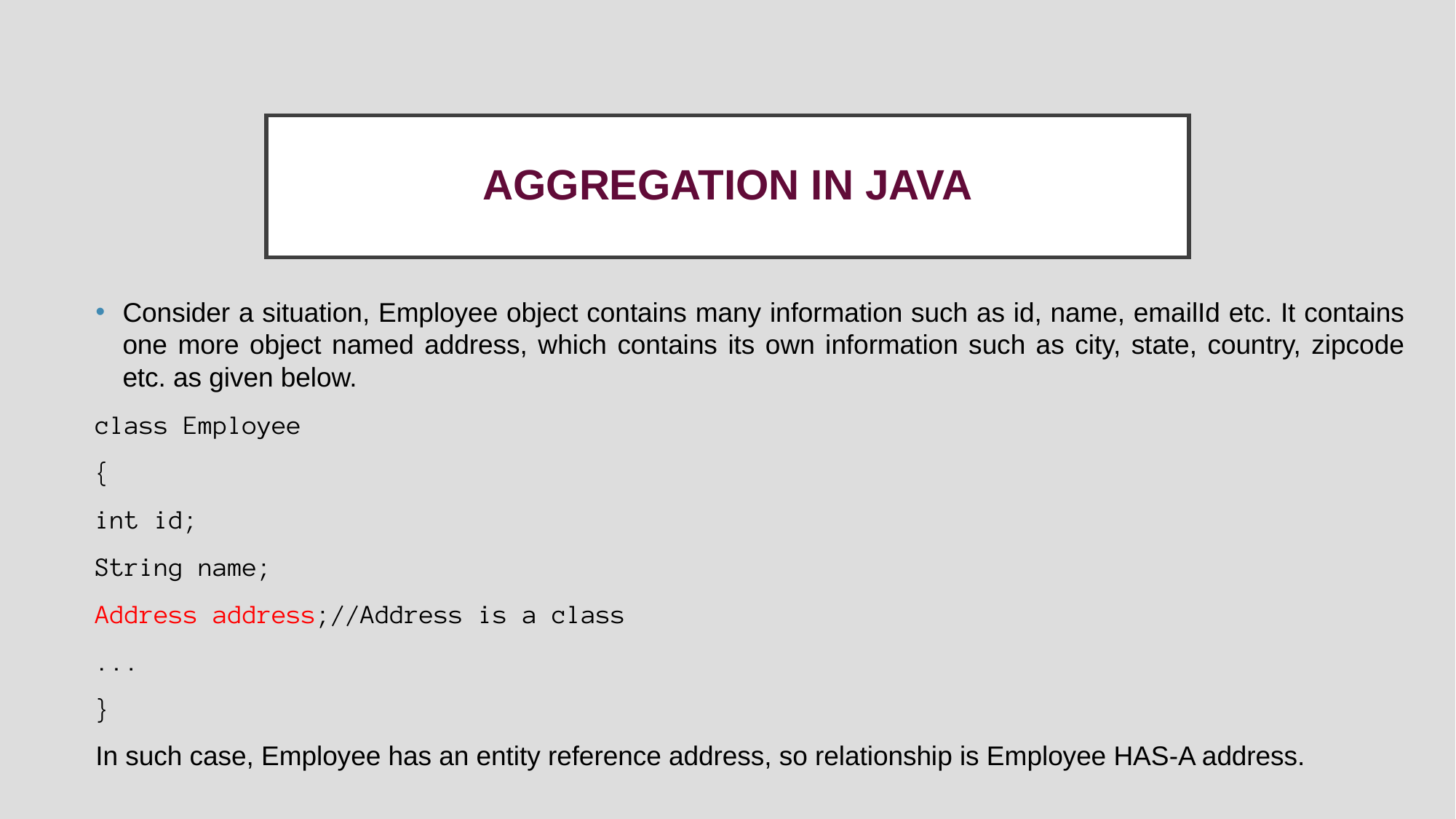

# AGGREGATION IN JAVA
Consider a situation, Employee object contains many information such as id, name, emailId etc. It contains one more object named address, which contains its own information such as city, state, country, zipcode etc. as given below.
class Employee
{
int id;
String name;
Address address;//Address is a class
...
}
In such case, Employee has an entity reference address, so relationship is Employee HAS-A address.